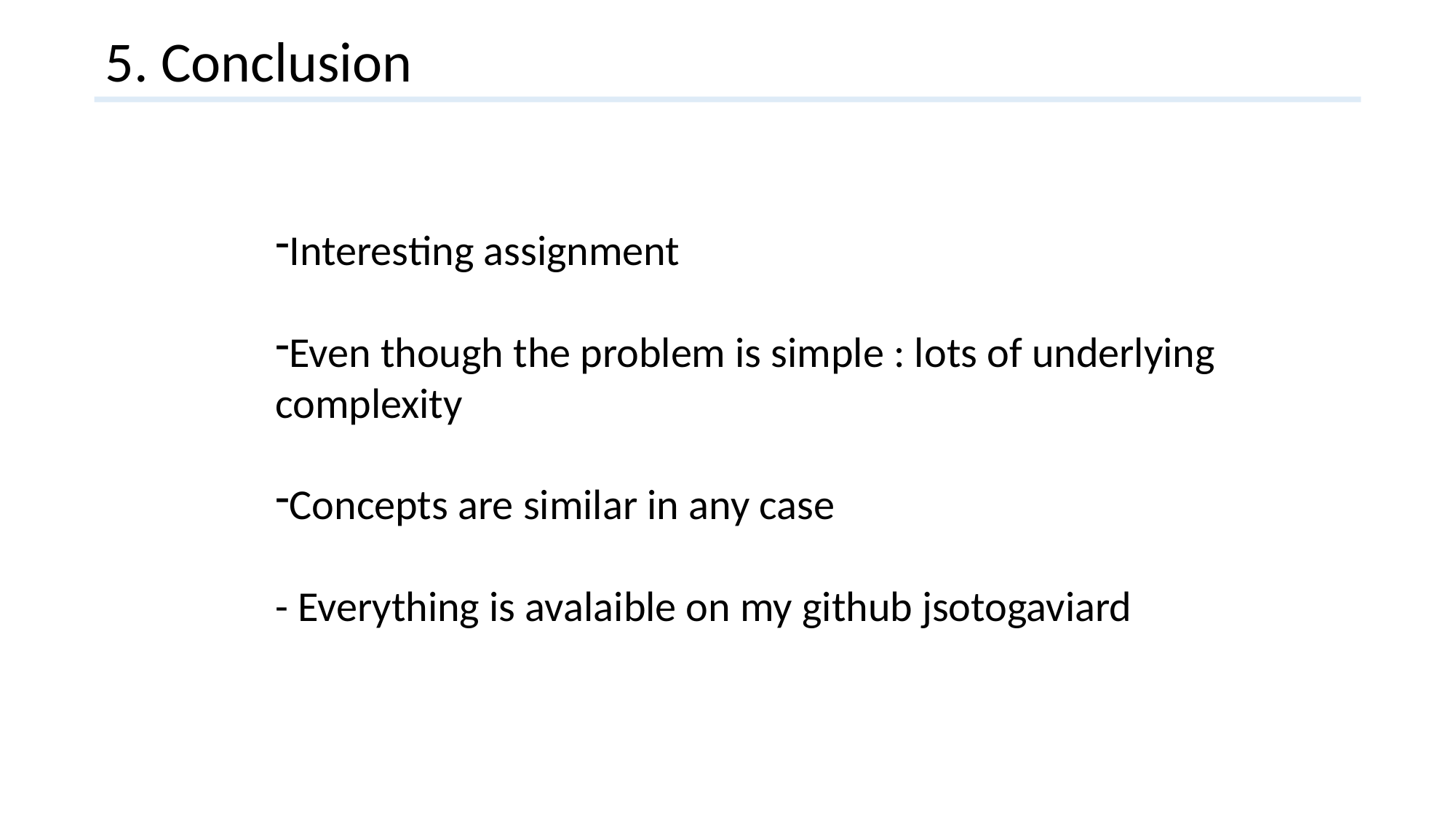

# 5. Conclusion
Interesting assignment

Even though the problem is simple : lots of underlying complexity

Concepts are similar in any case

- Everything is avalaible on my github jsotogaviard